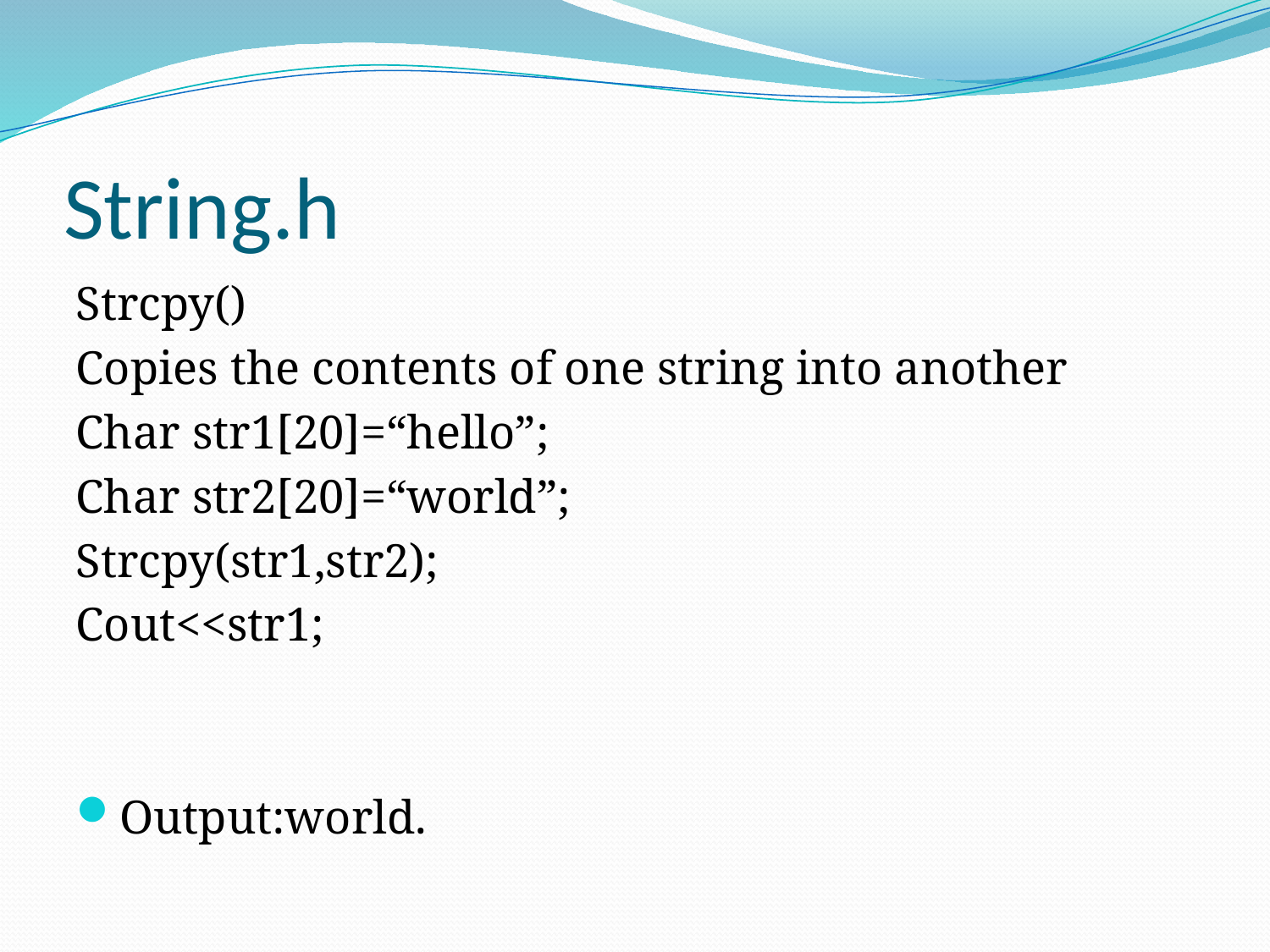

# String.h
Strcpy()
Copies the contents of one string into another
Char str1[20]=“hello”;
Char str2[20]=“world”;
Strcpy(str1,str2);
Cout<<str1;

Output:world.